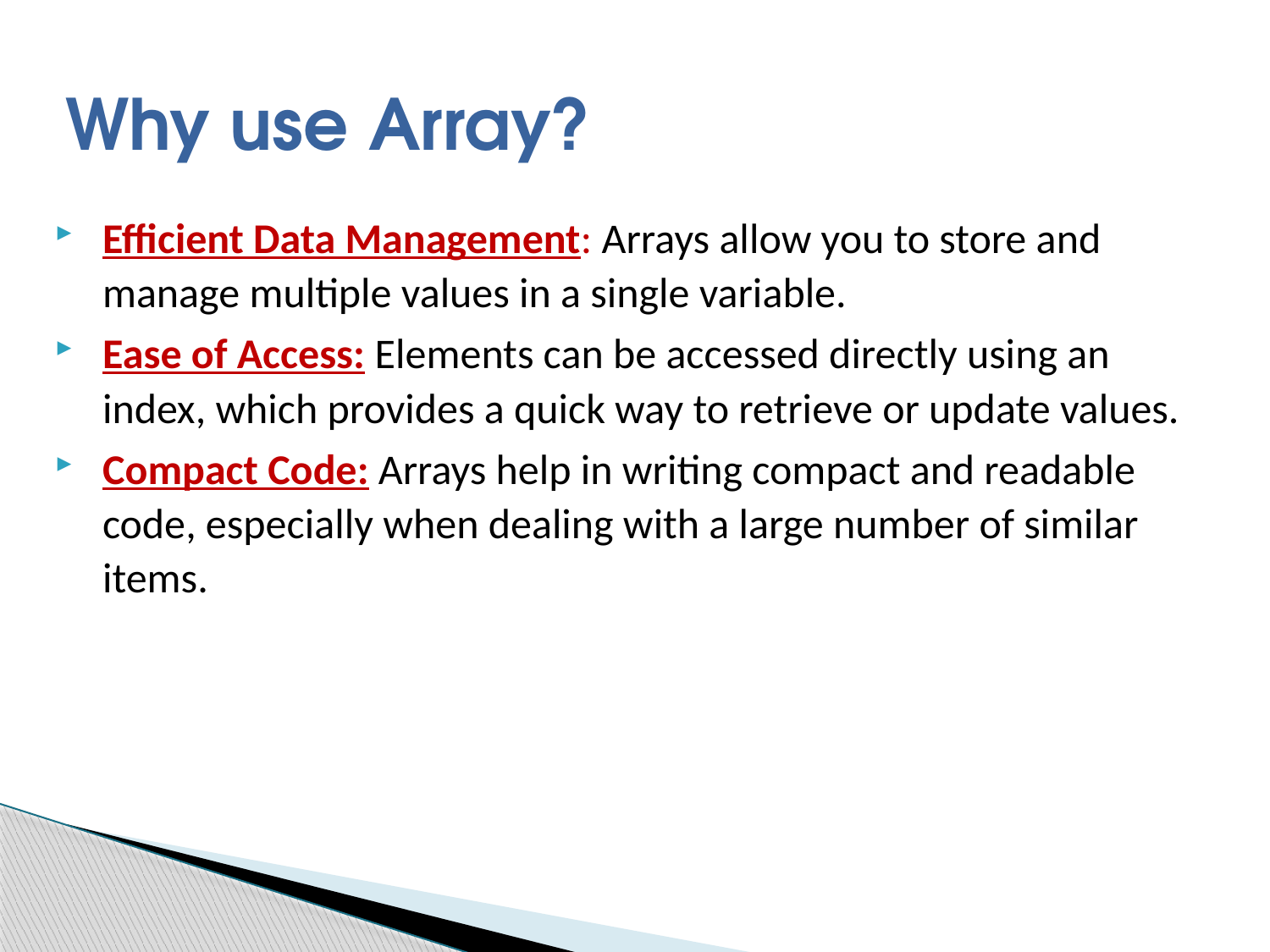

# Why use Array?
Efficient Data Management: Arrays allow you to store and manage multiple values in a single variable.
Ease of Access: Elements can be accessed directly using an index, which provides a quick way to retrieve or update values.
Compact Code: Arrays help in writing compact and readable code, especially when dealing with a large number of similar items.